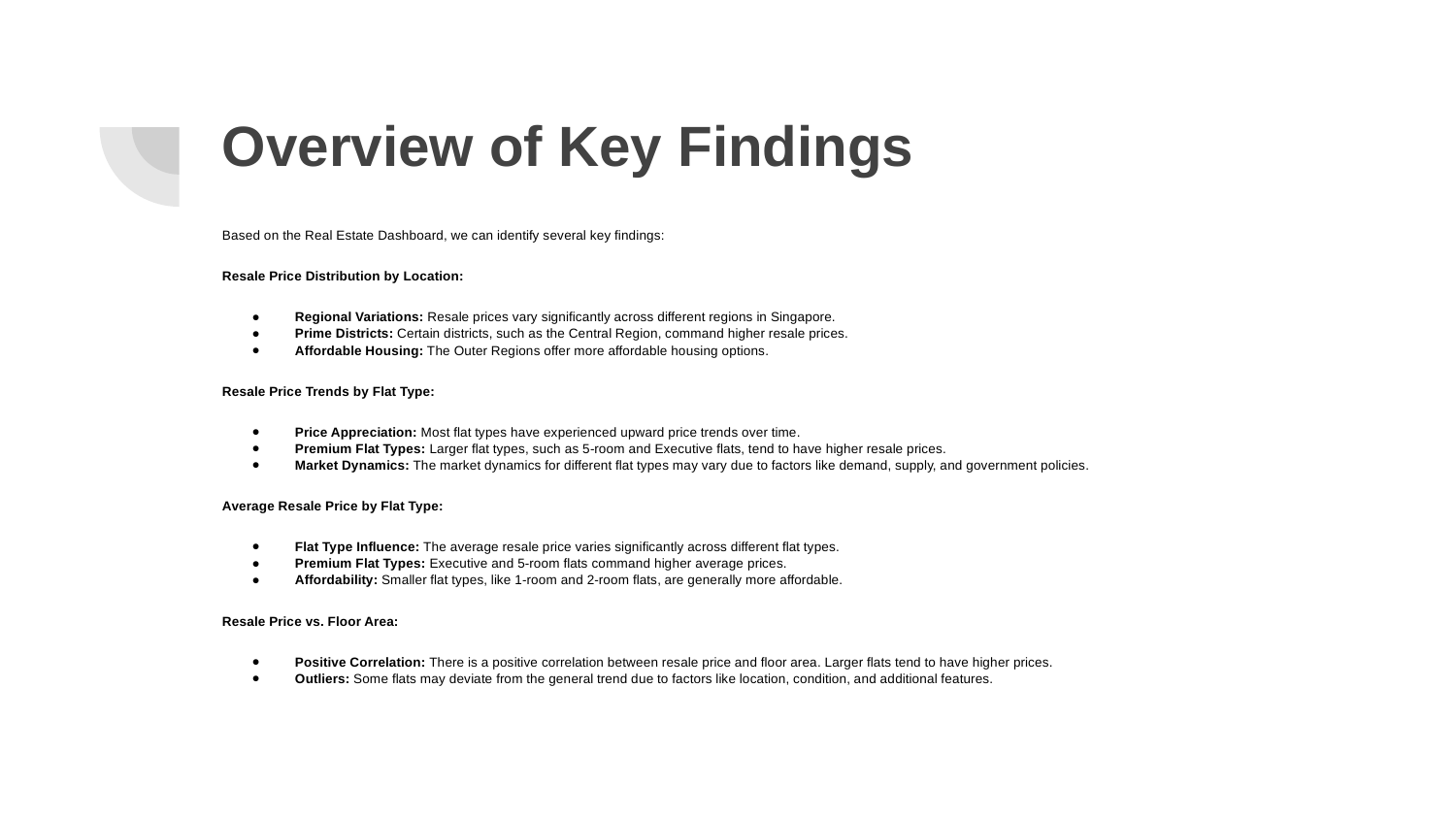

# Overview of Key Findings
Based on the Real Estate Dashboard, we can identify several key findings:
Resale Price Distribution by Location:
Regional Variations: Resale prices vary significantly across different regions in Singapore.
Prime Districts: Certain districts, such as the Central Region, command higher resale prices.
Affordable Housing: The Outer Regions offer more affordable housing options.
Resale Price Trends by Flat Type:
Price Appreciation: Most flat types have experienced upward price trends over time.
Premium Flat Types: Larger flat types, such as 5-room and Executive flats, tend to have higher resale prices.
Market Dynamics: The market dynamics for different flat types may vary due to factors like demand, supply, and government policies.
Average Resale Price by Flat Type:
Flat Type Influence: The average resale price varies significantly across different flat types.
Premium Flat Types: Executive and 5-room flats command higher average prices.
Affordability: Smaller flat types, like 1-room and 2-room flats, are generally more affordable.
Resale Price vs. Floor Area:
Positive Correlation: There is a positive correlation between resale price and floor area. Larger flats tend to have higher prices.
Outliers: Some flats may deviate from the general trend due to factors like location, condition, and additional features.